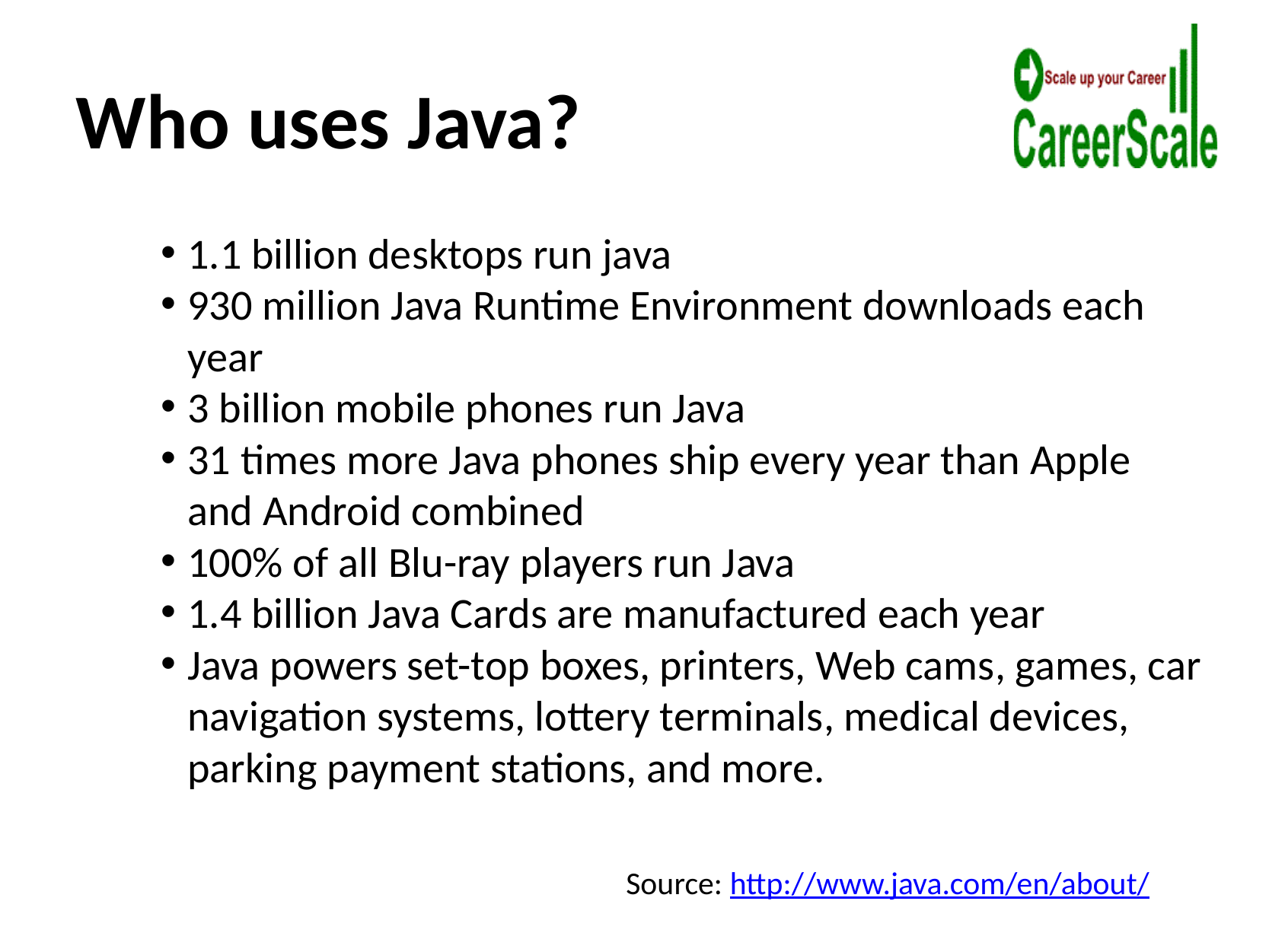

# Who uses Java?
1.1 billion desktops run java
930 million Java Runtime Environment downloads each year
3 billion mobile phones run Java
31 times more Java phones ship every year than Apple and Android combined
100% of all Blu-ray players run Java
1.4 billion Java Cards are manufactured each year
Java powers set-top boxes, printers, Web cams, games, car navigation systems, lottery terminals, medical devices, parking payment stations, and more.
Source: http://www.java.com/en/about/